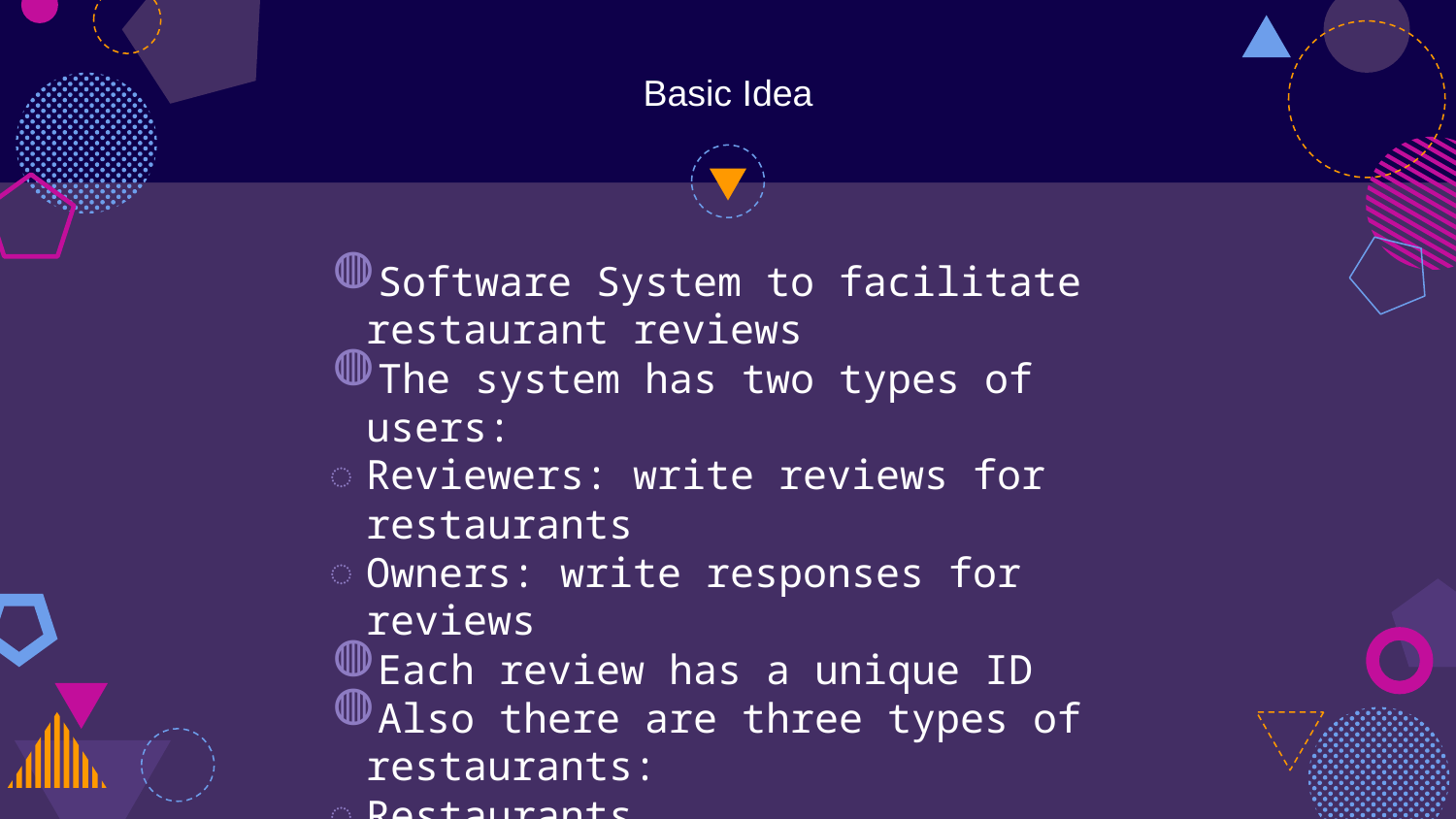

# Basic Idea
Software System to facilitate restaurant reviews
The system has two types of users:
Reviewers: write reviews for restaurants
Owners: write responses for reviews
Each review has a unique ID
Also there are three types of restaurants:
Restaurants
Takeout Restaurants
Licensed Restaurants